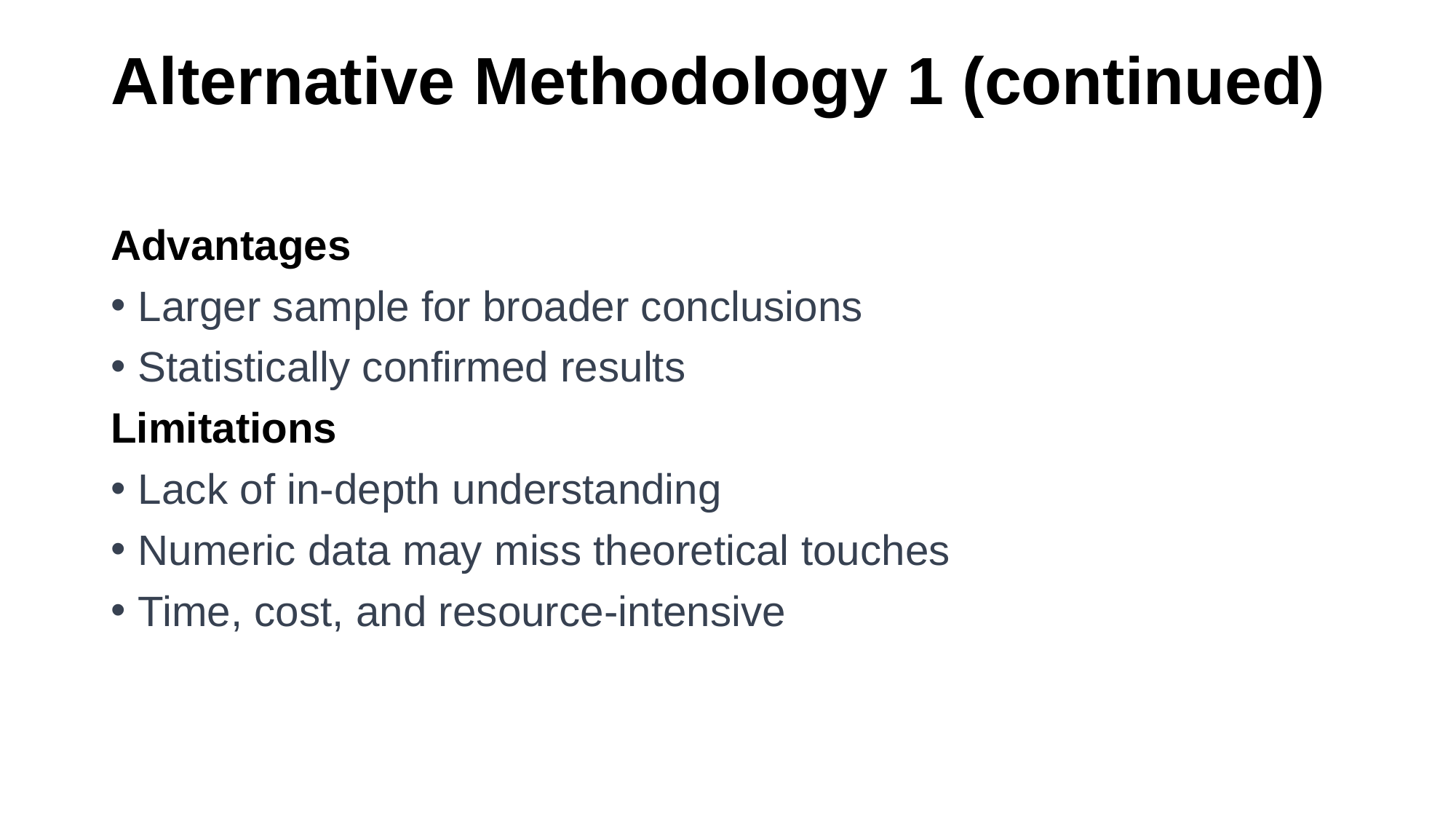

# Alternative Methodology 1 (continued)
Advantages
Larger sample for broader conclusions
Statistically confirmed results
Limitations
Lack of in-depth understanding
Numeric data may miss theoretical touches
Time, cost, and resource-intensive